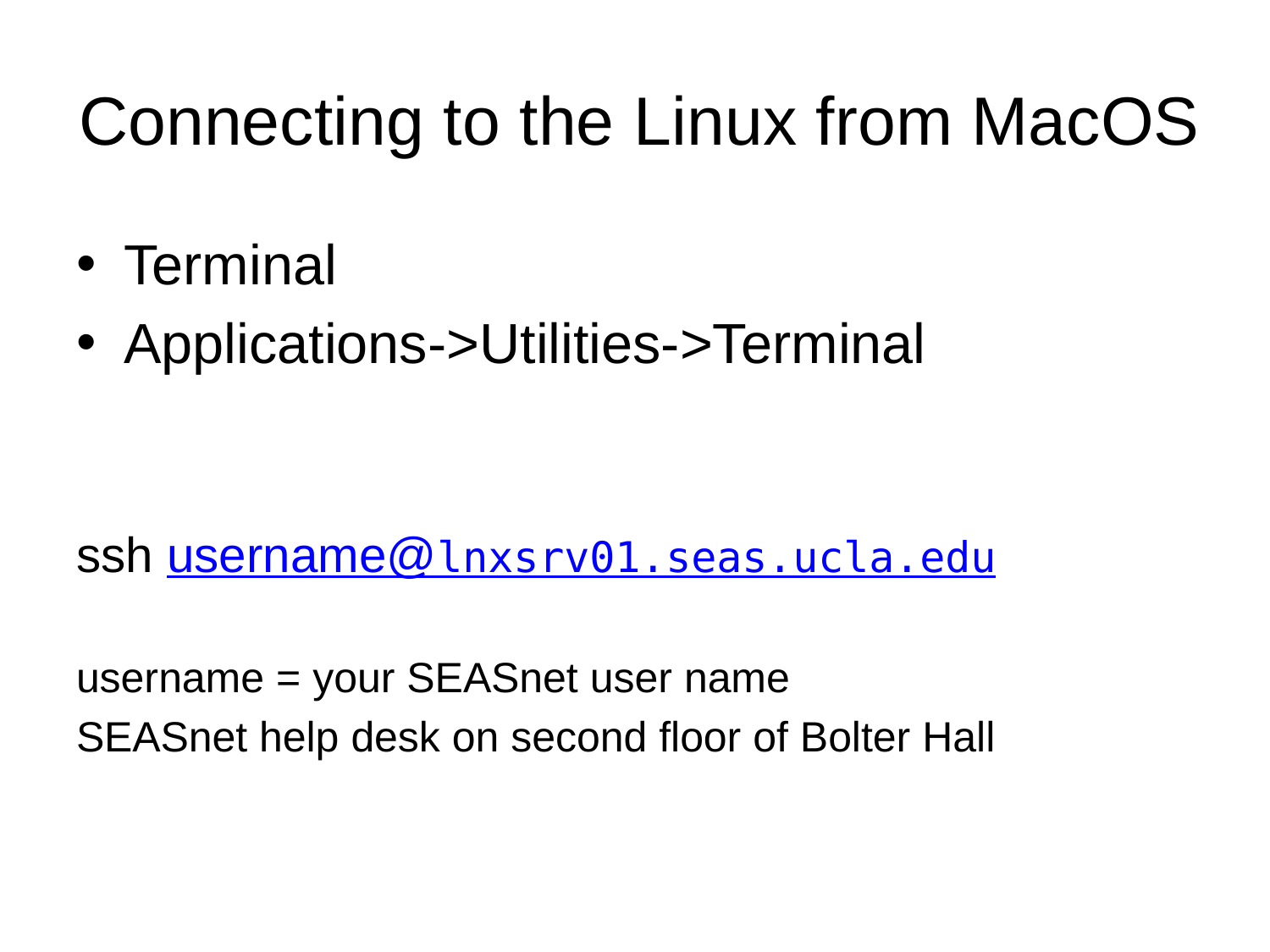

# Connecting to the Linux from MacOS
Terminal
Applications->Utilities->Terminal

ssh username@lnxsrv01.seas.ucla.edu

username = your SEASnet user name
SEASnet help desk on second floor of Bolter Hall